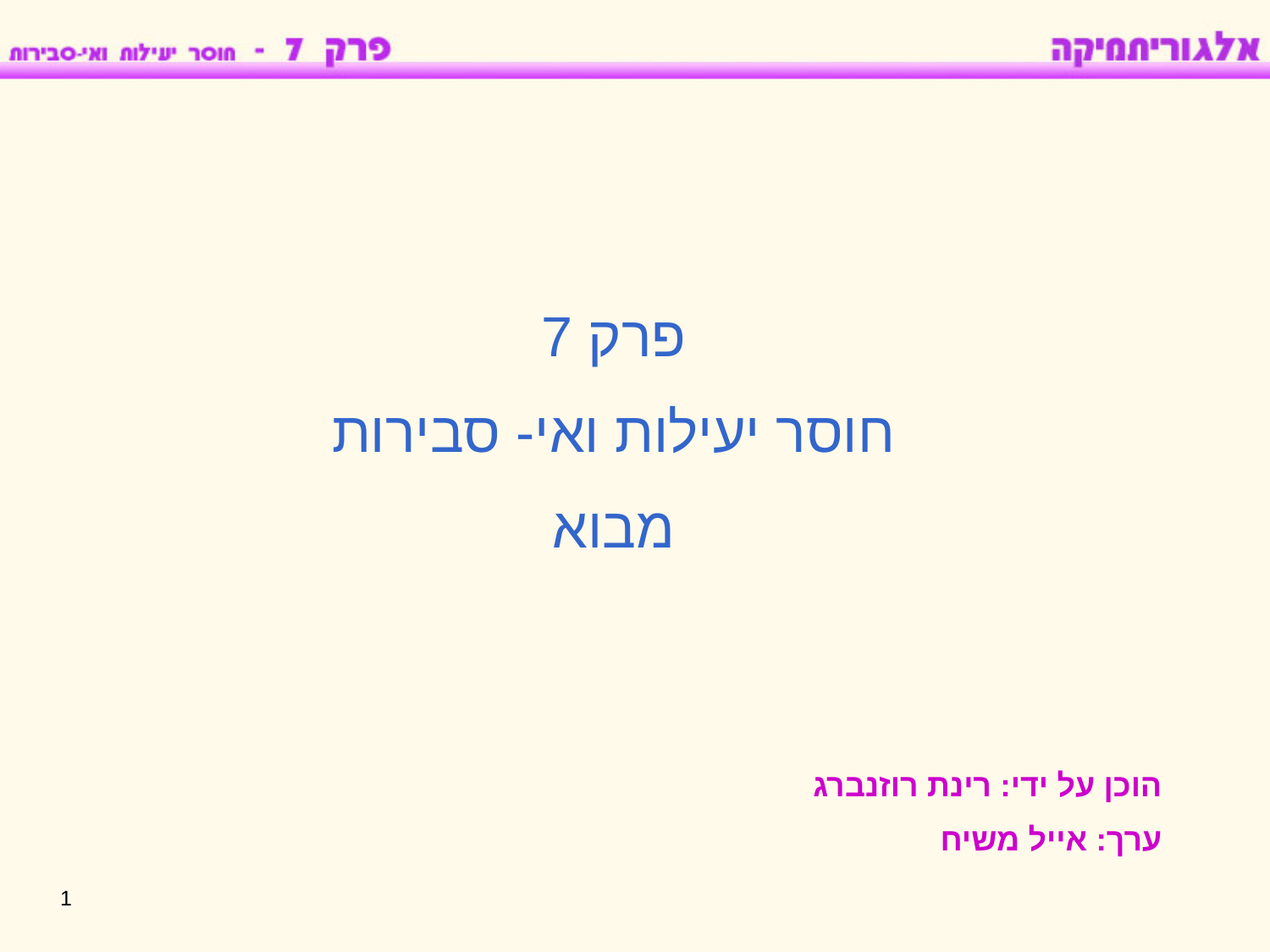

פרק 7
חוסר יעילות ואי- סבירות
מבוא
הוכן על ידי: רינת רוזנברג
ערך: אייל משיח

1